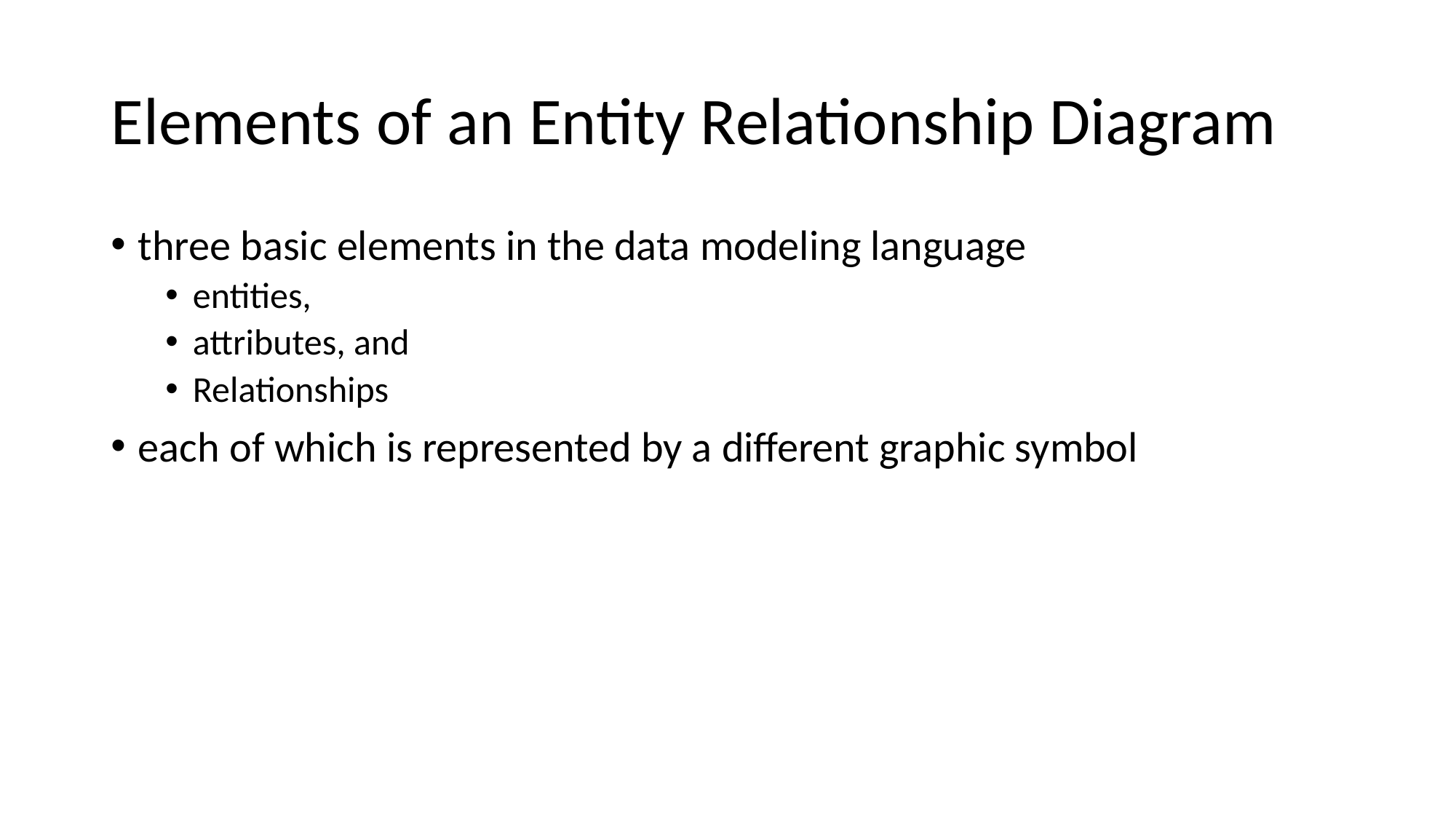

# Elements of an Entity Relationship Diagram
three basic elements in the data modeling language
entities,
attributes, and
Relationships
each of which is represented by a different graphic symbol